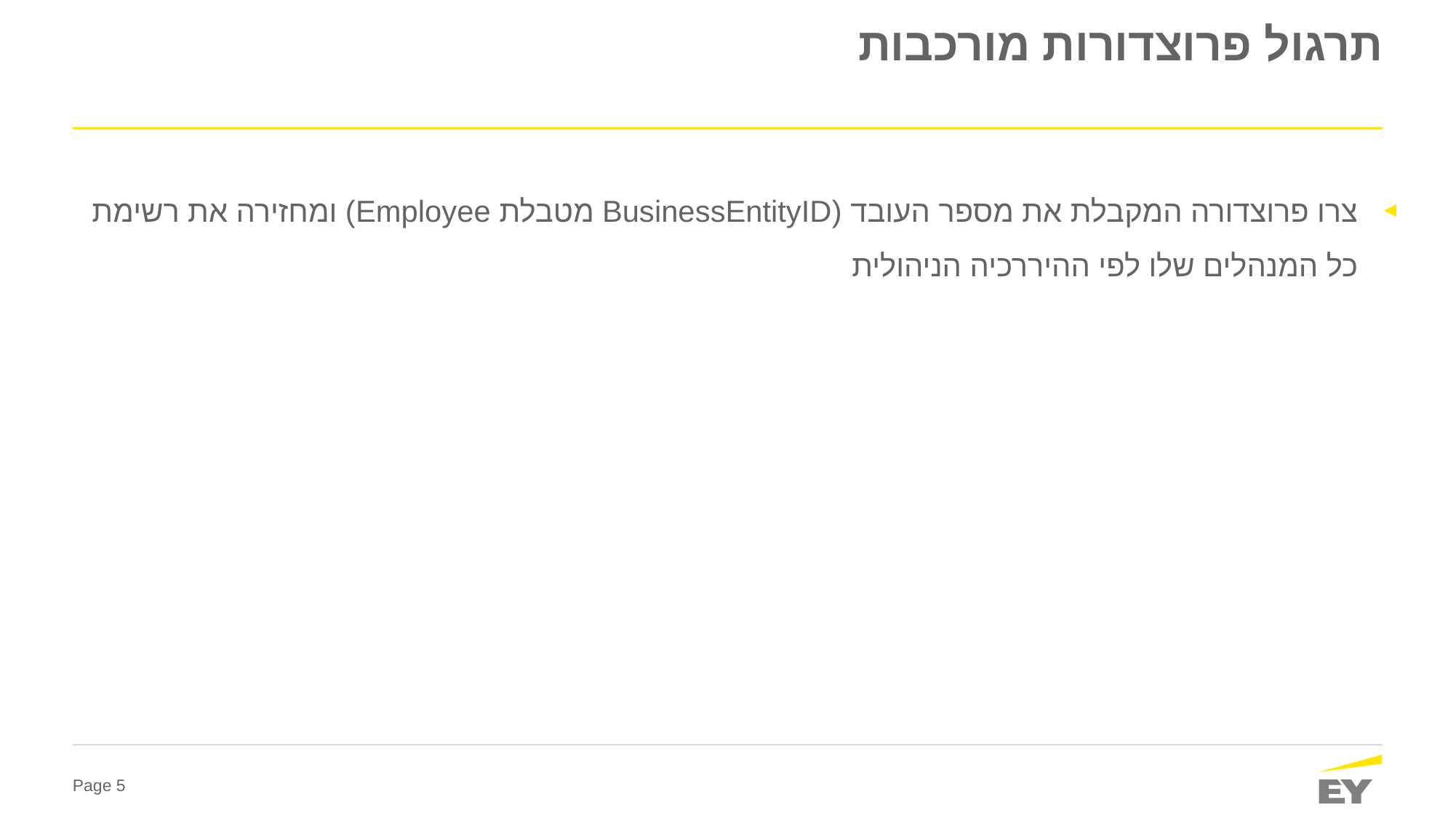

# תרגול פרוצדורות מורכבות

צרו פרוצדורה המקבלת את מספר העובד (BusinessEntityID מטבלת Employee) ומחזירה את רשימת כל המנהלים שלו לפי ההיררכיה הניהולית